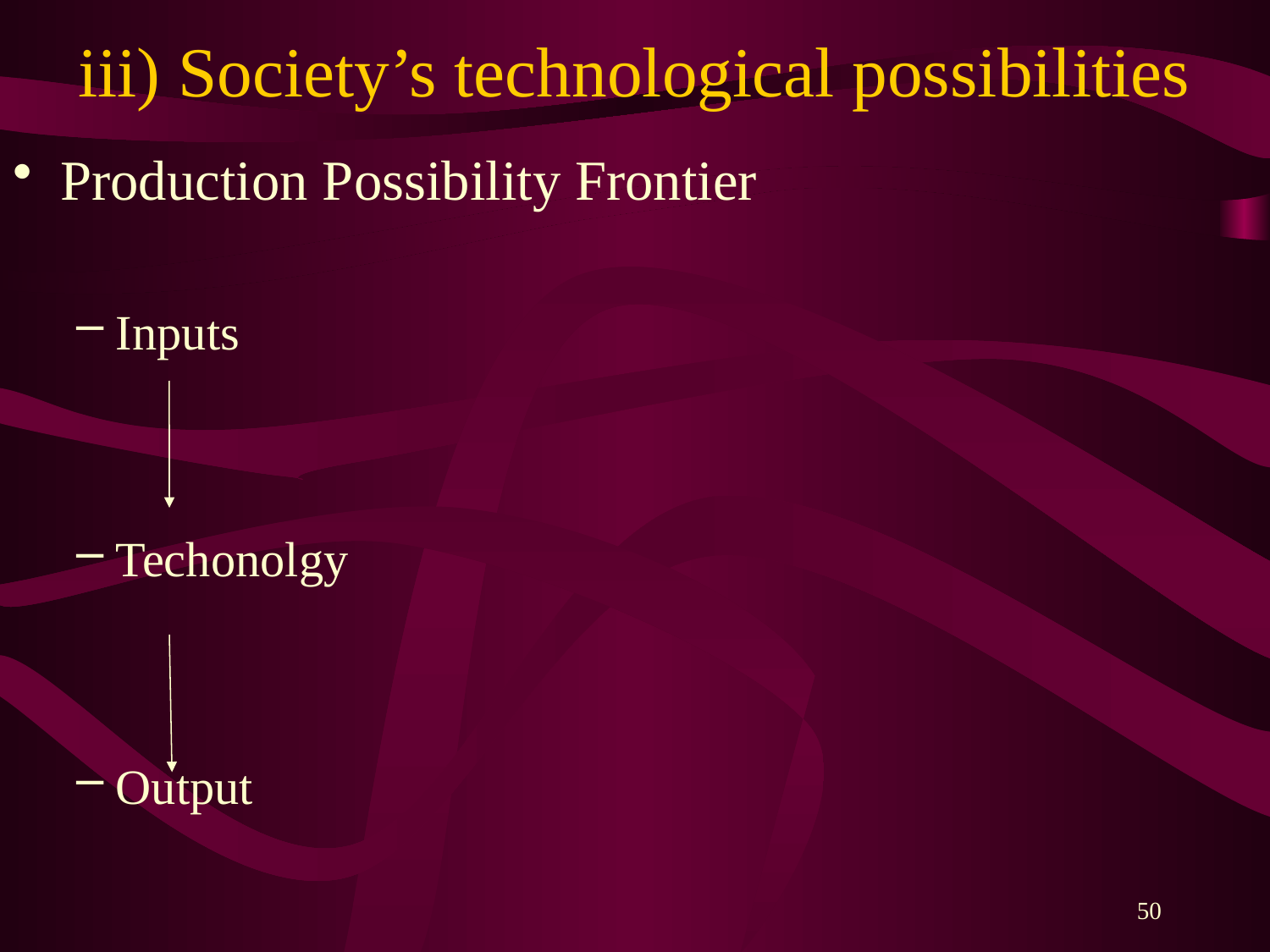

# iii) Society’s technological possibilities
Production Possibility Frontier

Inputs

Techonolgy

Output

50